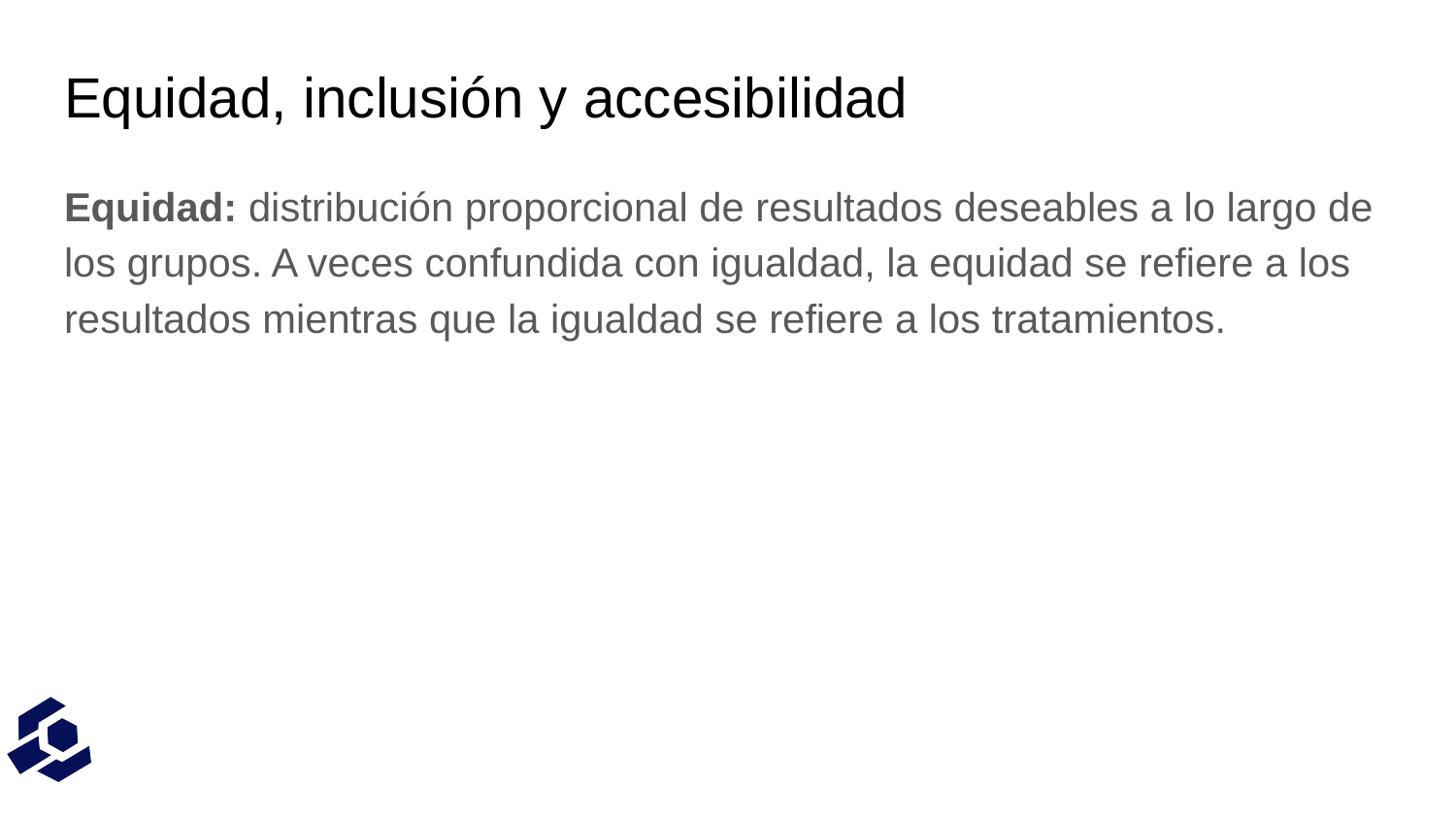

# Equidad, inclusión y accesibilidad
Equidad: distribución proporcional de resultados deseables a lo largo de los grupos. A veces confundida con igualdad, la equidad se refiere a los resultados mientras que la igualdad se refiere a los tratamientos.